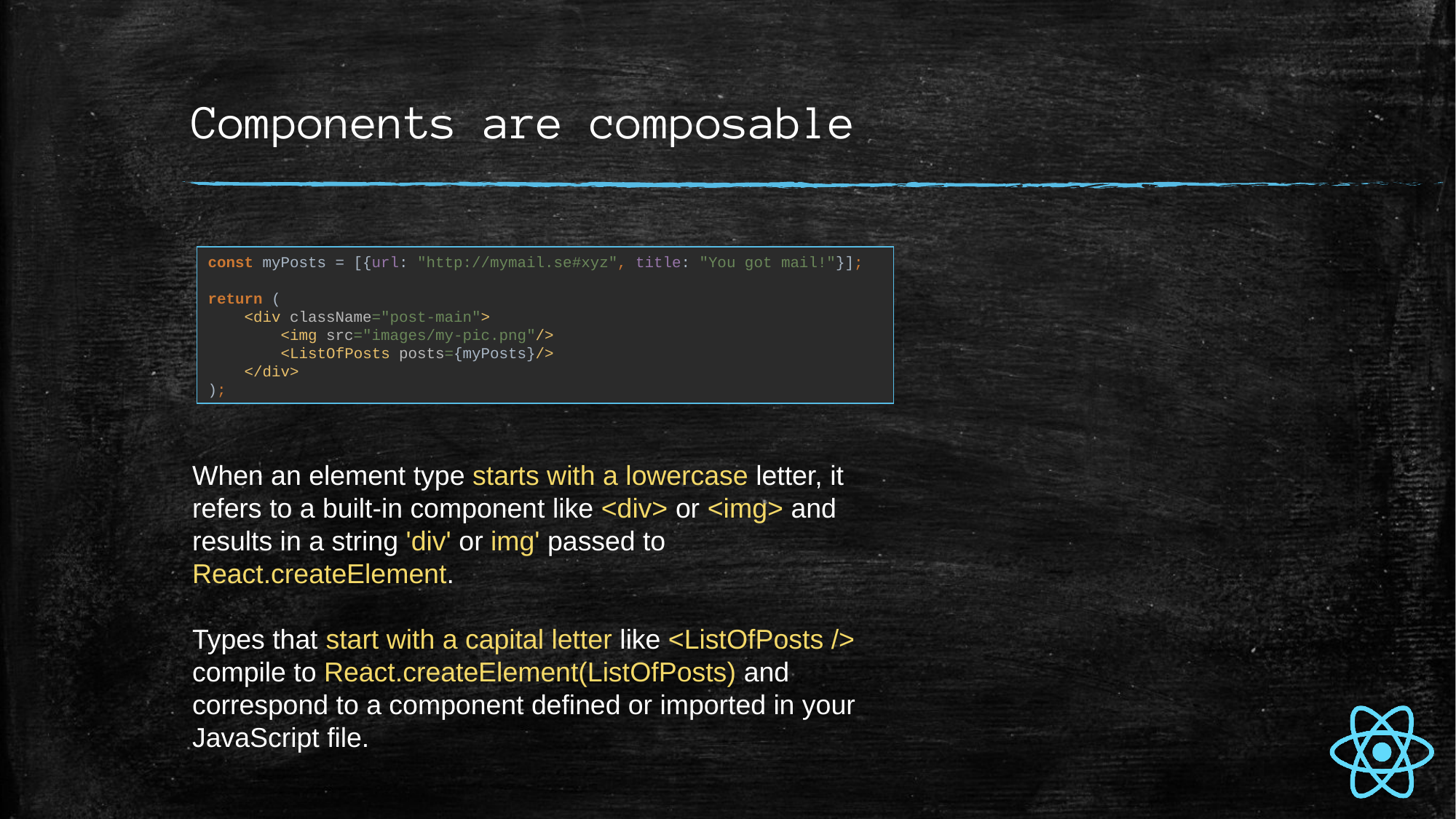

# Components are composable
const myPosts = [{url: "http://mymail.se#xyz", title: "You got mail!"}];
return (
    <div className="post-main">
        <img src="images/my-pic.png"/>
        <ListOfPosts posts={myPosts}/>
    </div>
);
When an element type starts with a lowercase letter, it refers to a built-in component like <div> or <img> and results in a string 'div' or img' passed to React.createElement.

Types that start with a capital letter like <ListOfPosts /> compile to React.createElement(ListOfPosts) and correspond to a component defined or imported in your JavaScript file.